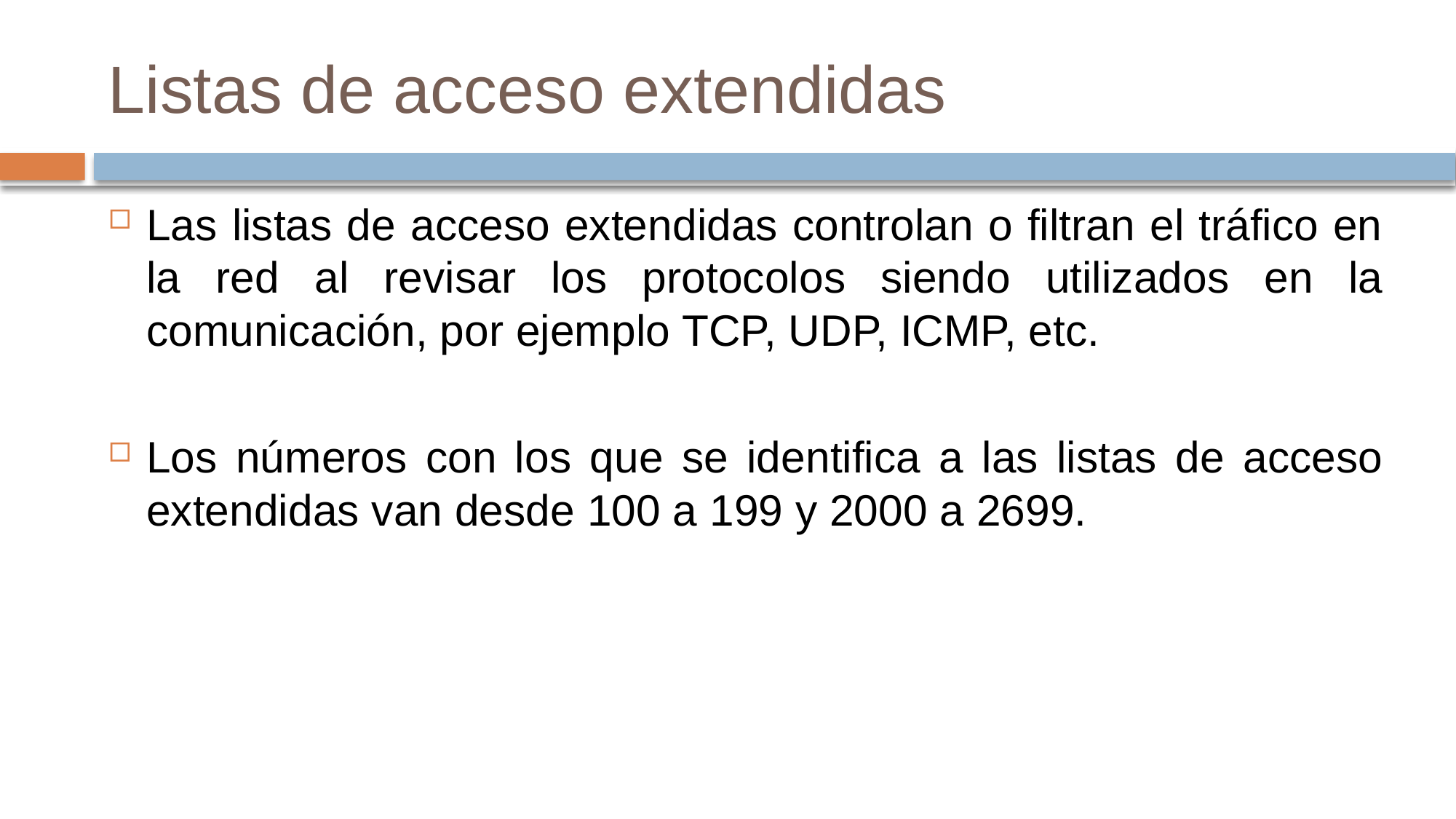

# Listas de acceso extendidas
Las listas de acceso extendidas controlan o filtran el tráfico en la red al revisar los protocolos siendo utilizados en la comunicación, por ejemplo TCP, UDP, ICMP, etc.

Los números con los que se identifica a las listas de acceso extendidas van desde 100 a 199 y 2000 a 2699.